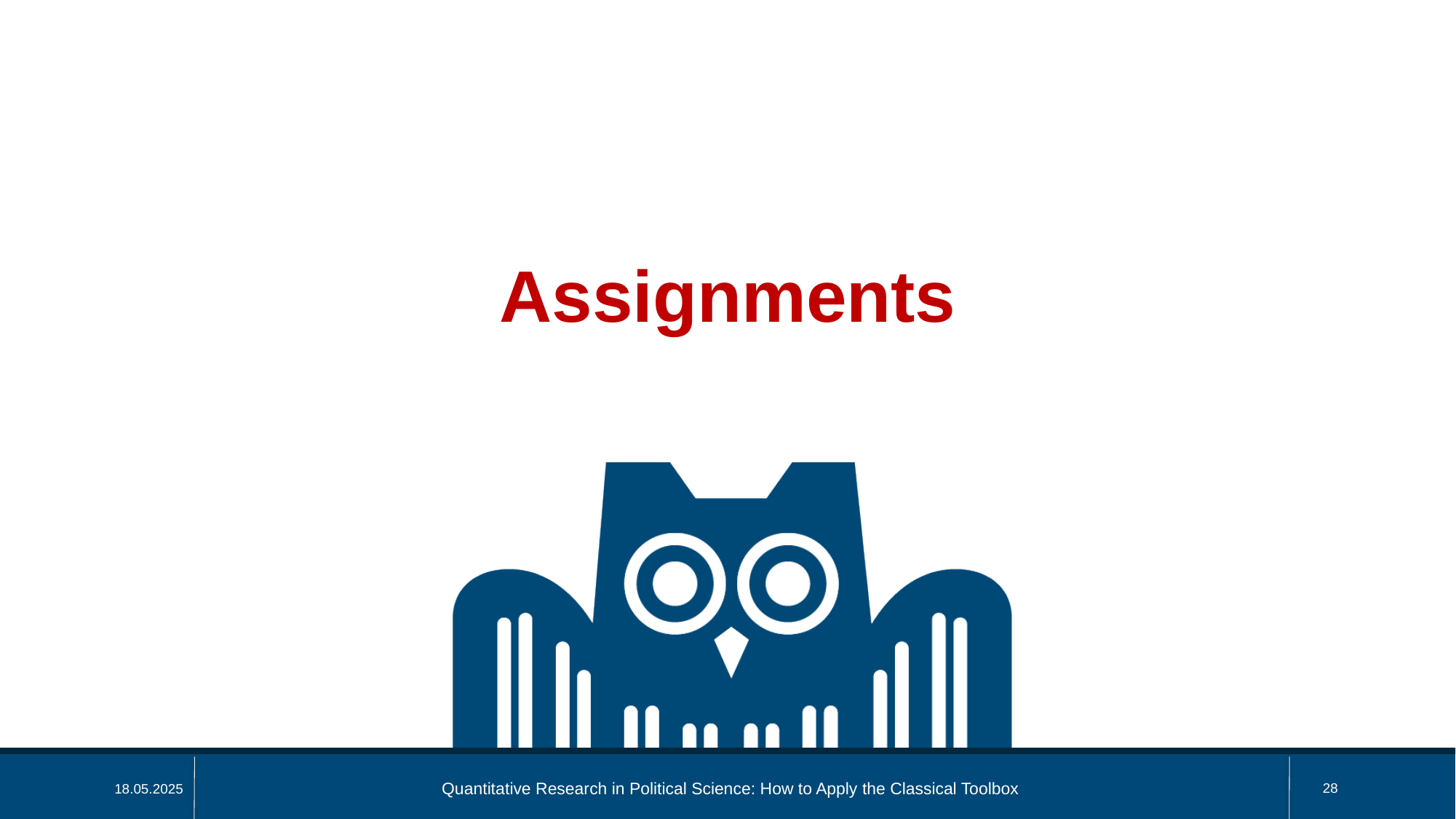

Assignments
Quantitative Research in Political Science: How to Apply the Classical Toolbox
28
18.05.2025